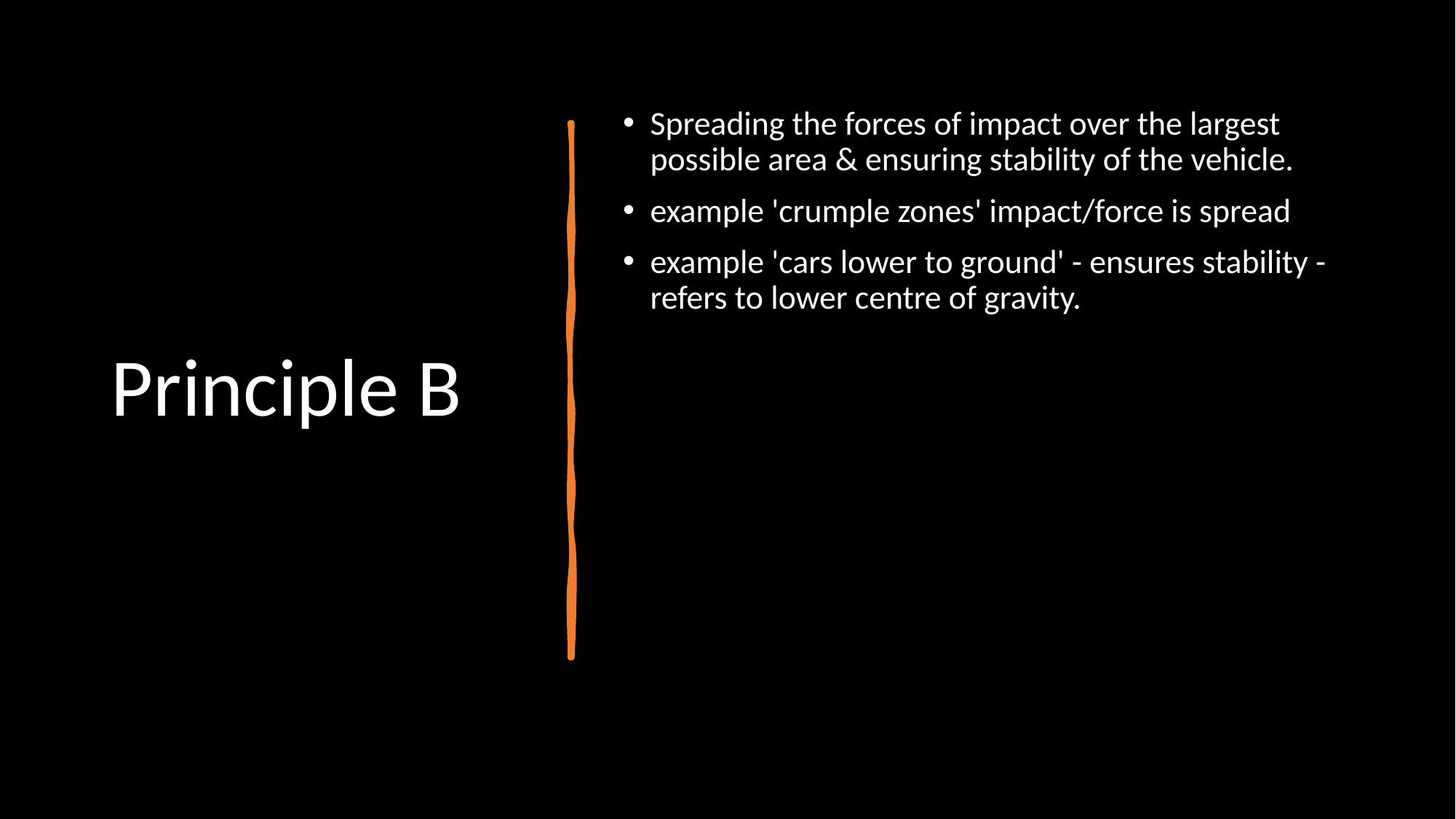

# Principle B
Spreading the forces of impact over the largest possible area & ensuring stability of the vehicle.
example 'crumple zones' impact/force is spread
example 'cars lower to ground' - ensures stability - refers to lower centre of gravity.